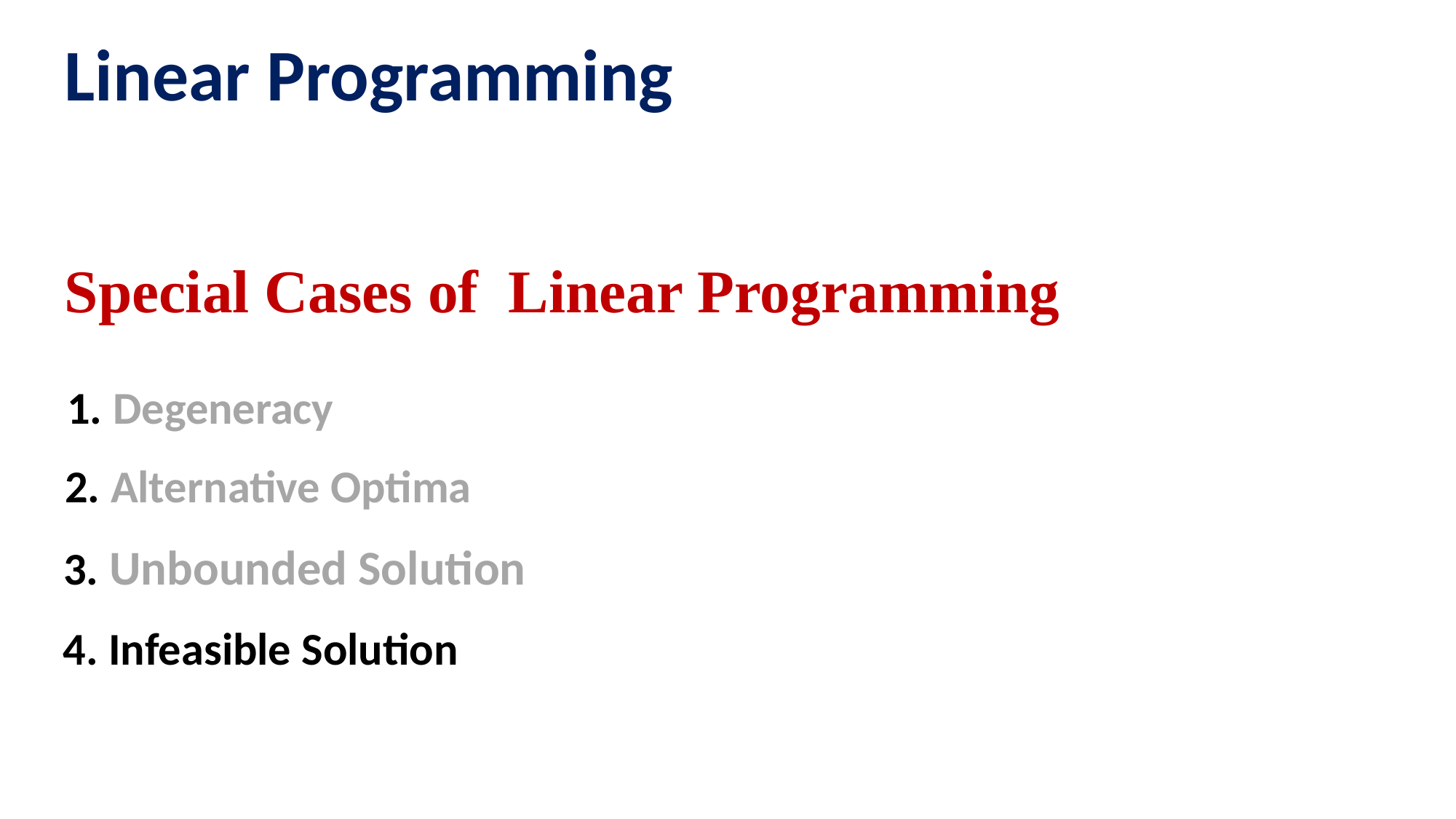

# Linear Programming

Special Cases of  Linear Programming

1. Degeneracy
2. Alternative Optima
3. Unbounded Solution
4. Infeasible Solution